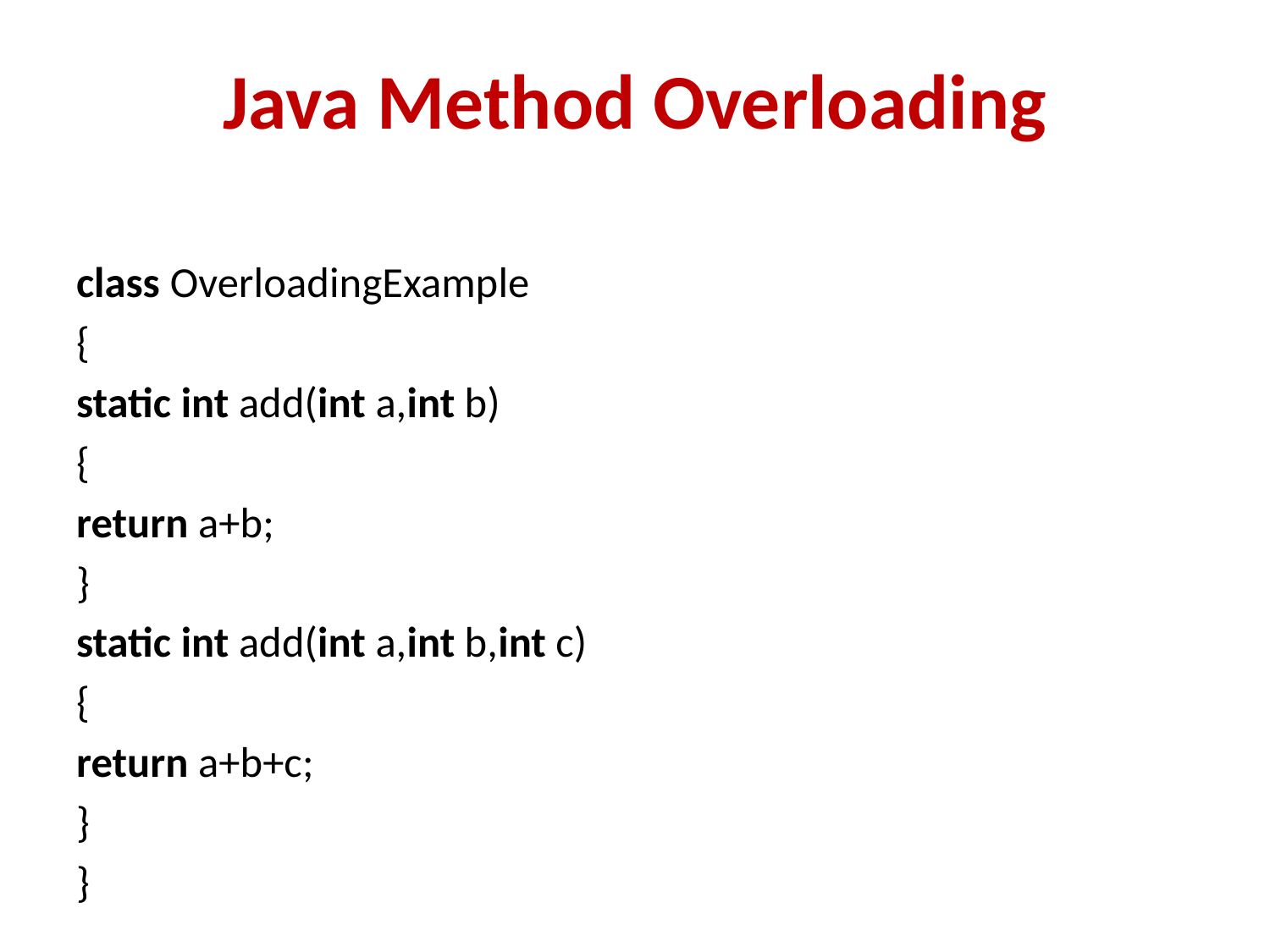

# Java Method Overloading

class OverloadingExample
{
static int add(int a,int b)
{
return a+b;
}
static int add(int a,int b,int c)
{
return a+b+c;
}
}